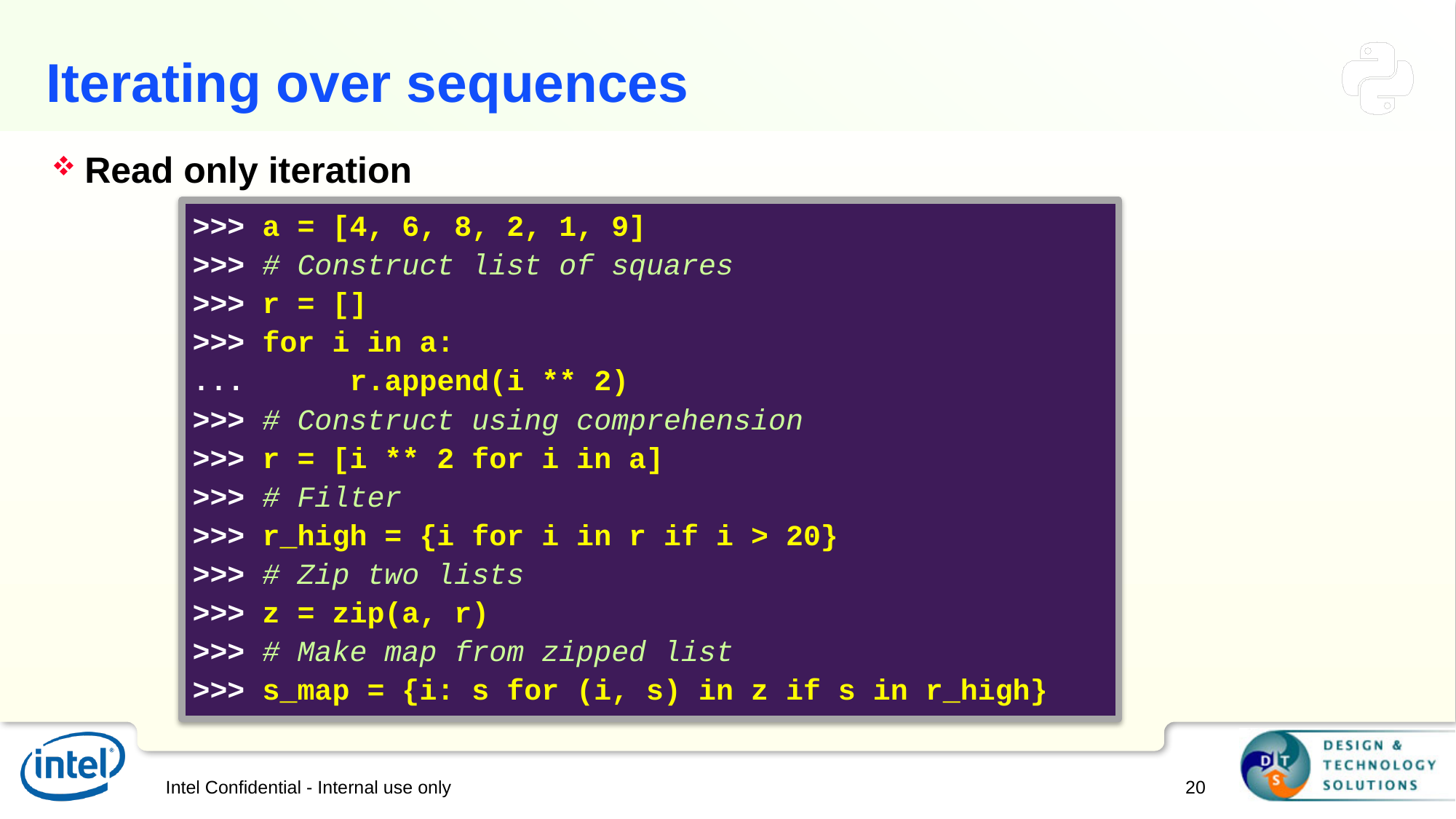

# Iterating over sequences
Read only iteration
>>> a = [4, 6, 8, 2, 1, 9]
>>> # Construct list of squares
>>> r = []
>>> for i in a:
...      r.append(i ** 2)
>>> # Construct using comprehension
>>> r = [i ** 2 for i in a]
>>> # Filter
>>> r_high = {i for i in r if i > 20}
>>> # Zip two lists
>>> z = zip(a, r)
>>> # Make map from zipped list
>>> s_map = {i: s for (i, s) in z if s in r_high}